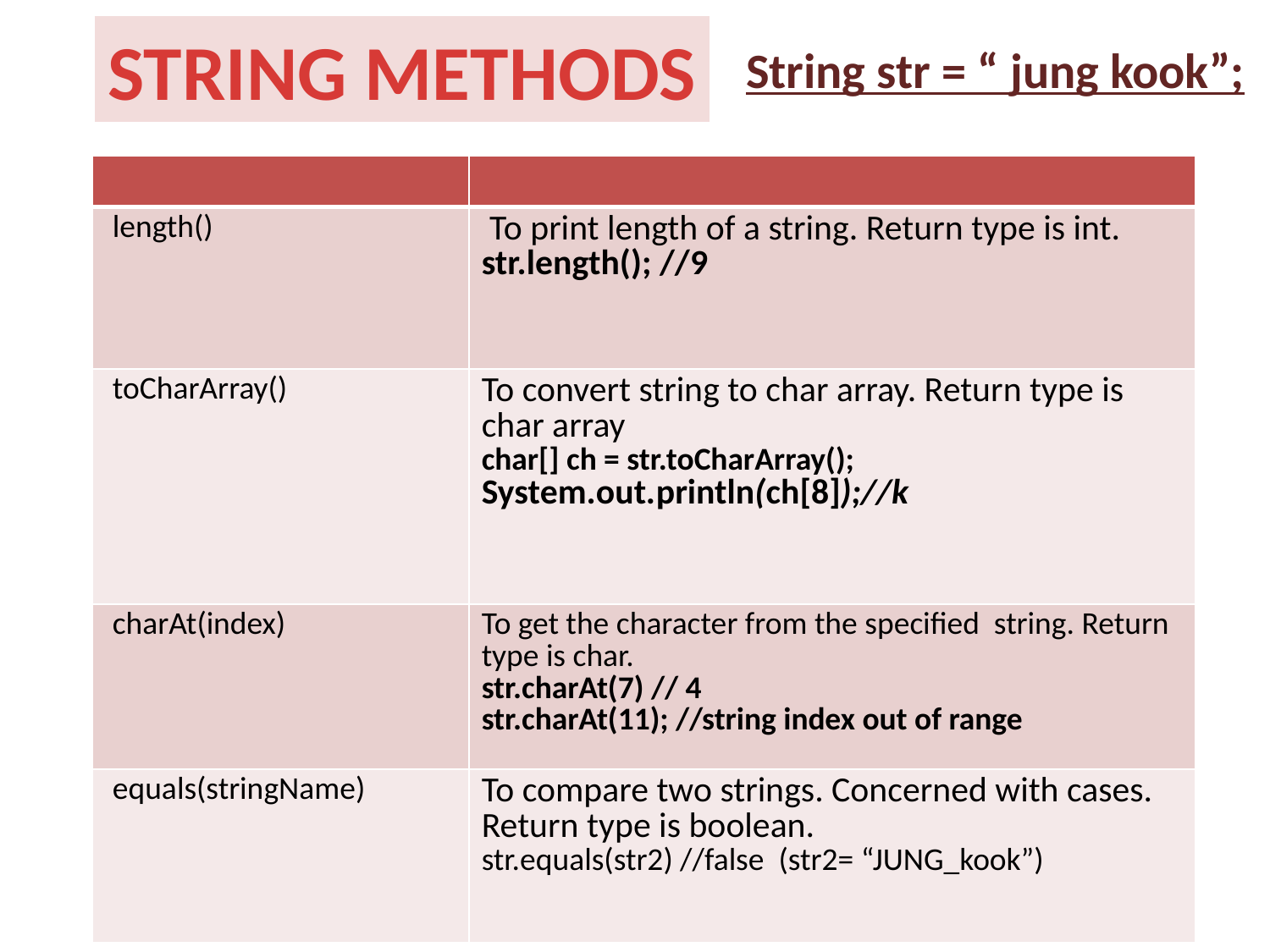

STRING METHODS
String str = “ jung kook”;
|  |  |
| --- | --- |
| length() | To print length of a string. Return type is int. str.length(); //9 |
| toCharArray() | To convert string to char array. Return type is char array char[] ch = str.toCharArray(); System.out.println(ch[8]);//k |
| charAt(index) | To get the character from the specified string. Return type is char. str.charAt(7) // 4 str.charAt(11); //string index out of range |
| equals(stringName) | To compare two strings. Concerned with cases. Return type is boolean. str.equals(str2) //false (str2= “JUNG\_kook”) |